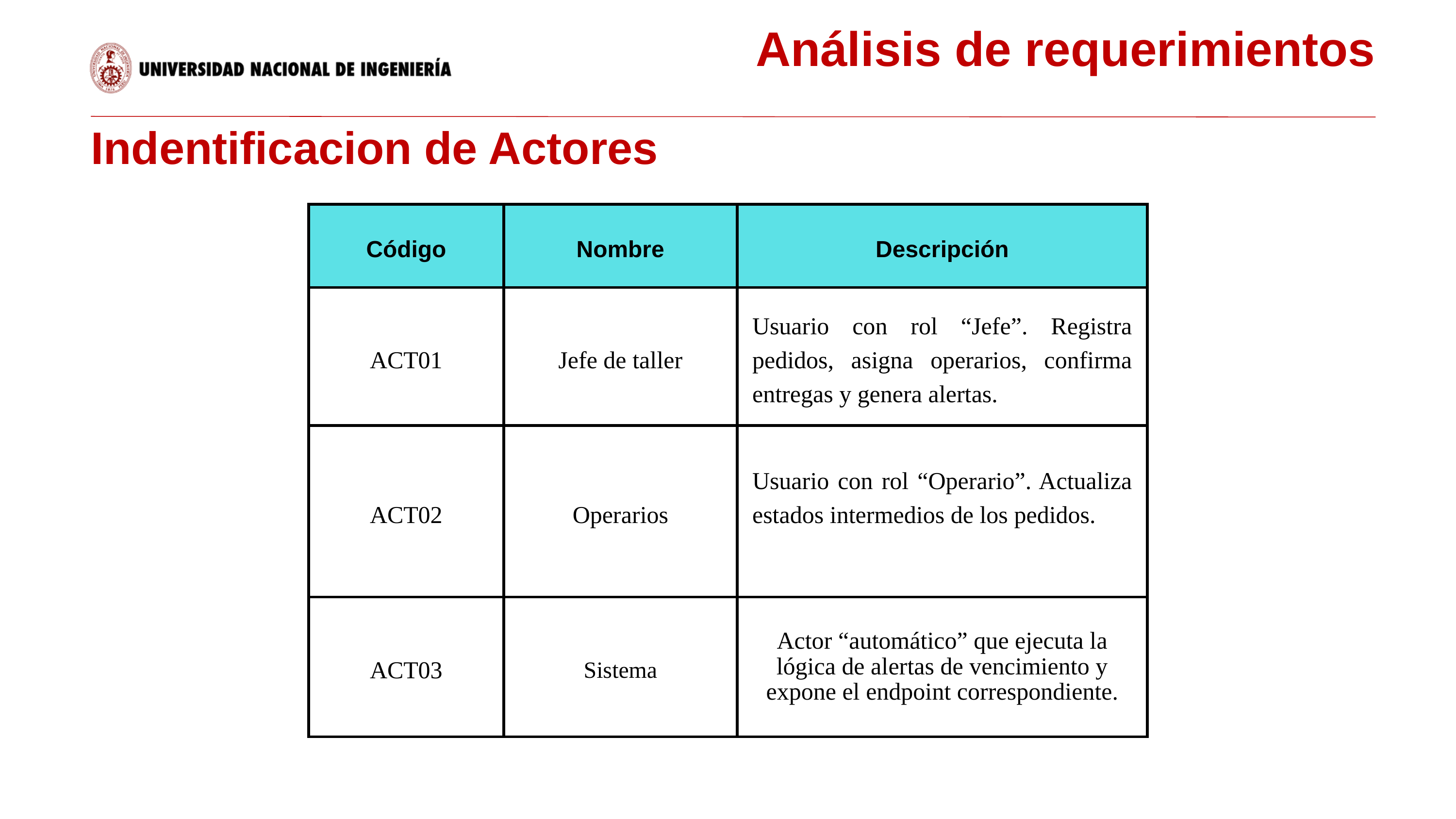

Análisis de requerimientos

Indentificacion de Actores
| Código | Nombre | Descripción |
| --- | --- | --- |
| ACT01 | Jefe de taller | Usuario con rol “Jefe”. Registra pedidos, asigna operarios, confirma entregas y genera alertas. |
| ACT02 | Operarios | Usuario con rol “Operario”. Actualiza estados intermedios de los pedidos. |
| ACT03 | Sistema | Actor “automático” que ejecuta la lógica de alertas de vencimiento y expone el endpoint correspondiente. |